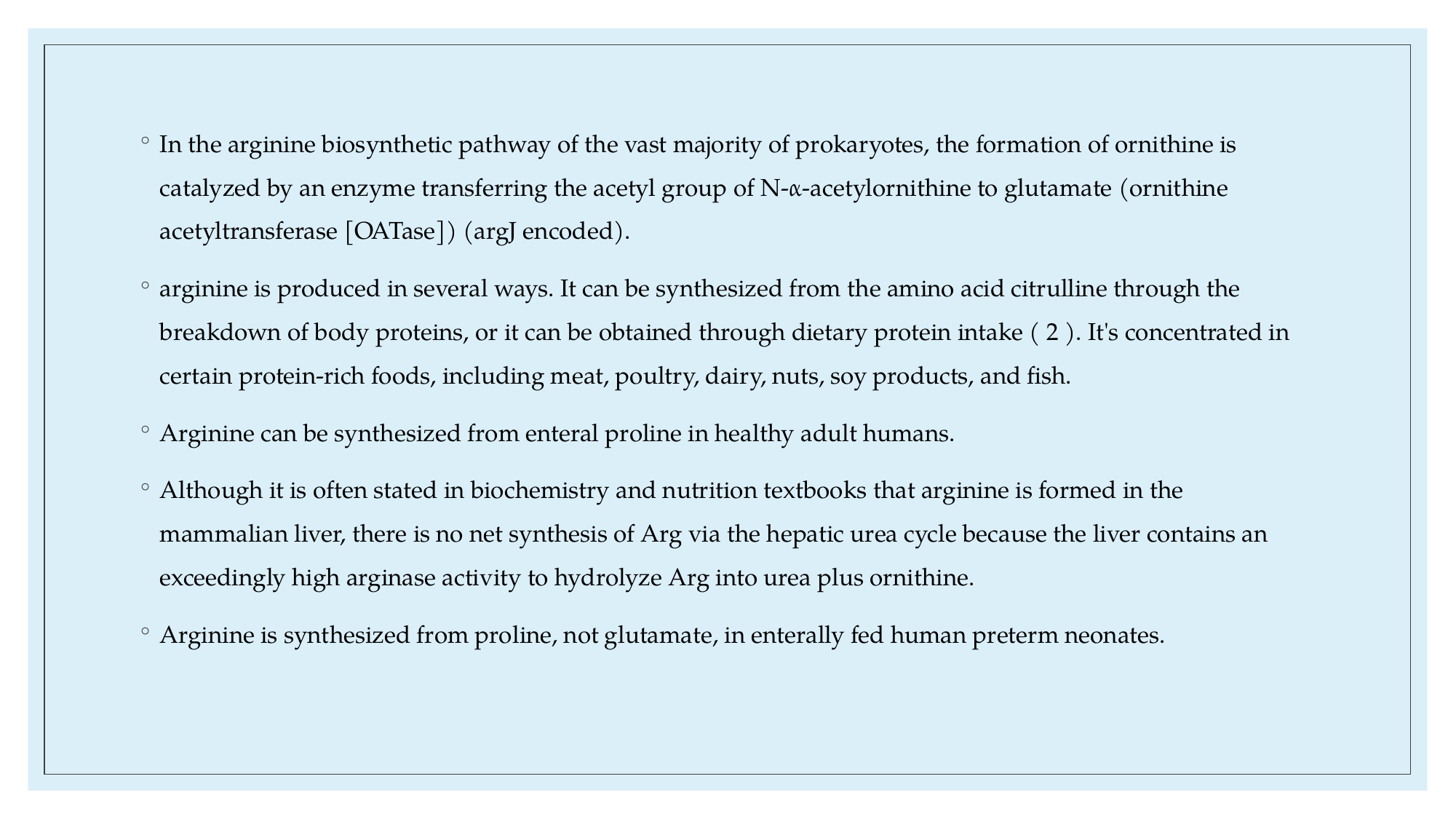

In the arginine biosynthetic pathway of the vast majority of prokaryotes, the formation of ornithine is catalyzed by an enzyme transferring the acetyl group of N-α-acetylornithine to glutamate (ornithine acetyltransferase [OATase]) (argJ encoded).
arginine is produced in several ways. It can be synthesized from the amino acid citrulline through the breakdown of body proteins, or it can be obtained through dietary protein intake ( 2 ). It's concentrated in certain protein-rich foods, including meat, poultry, dairy, nuts, soy products, and fish.
Arginine can be synthesized from enteral proline in healthy adult humans.
Although it is often stated in biochemistry and nutrition textbooks that arginine is formed in the mammalian liver, there is no net synthesis of Arg via the hepatic urea cycle because the liver contains an exceedingly high arginase activity to hydrolyze Arg into urea plus ornithine.
Arginine is synthesized from proline, not glutamate, in enterally fed human preterm neonates.